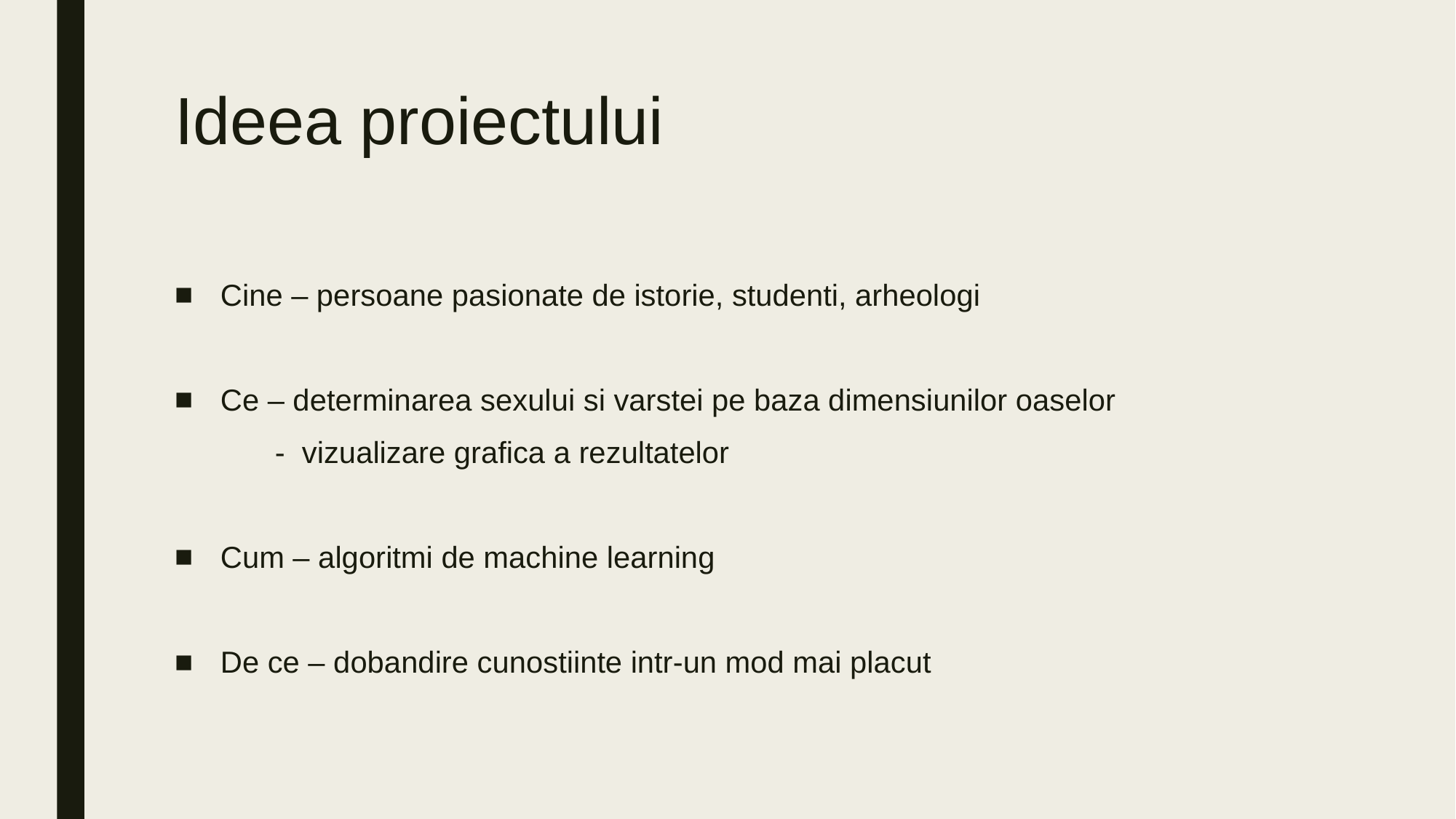

# Ideea proiectului
Cine – persoane pasionate de istorie, studenti, arheologi

Ce – determinarea sexului si varstei pe baza dimensiunilor oaselor
            -  vizualizare grafica a rezultatelor

Cum – algoritmi de machine learning

De ce – dobandire cunostiinte intr-un mod mai placut